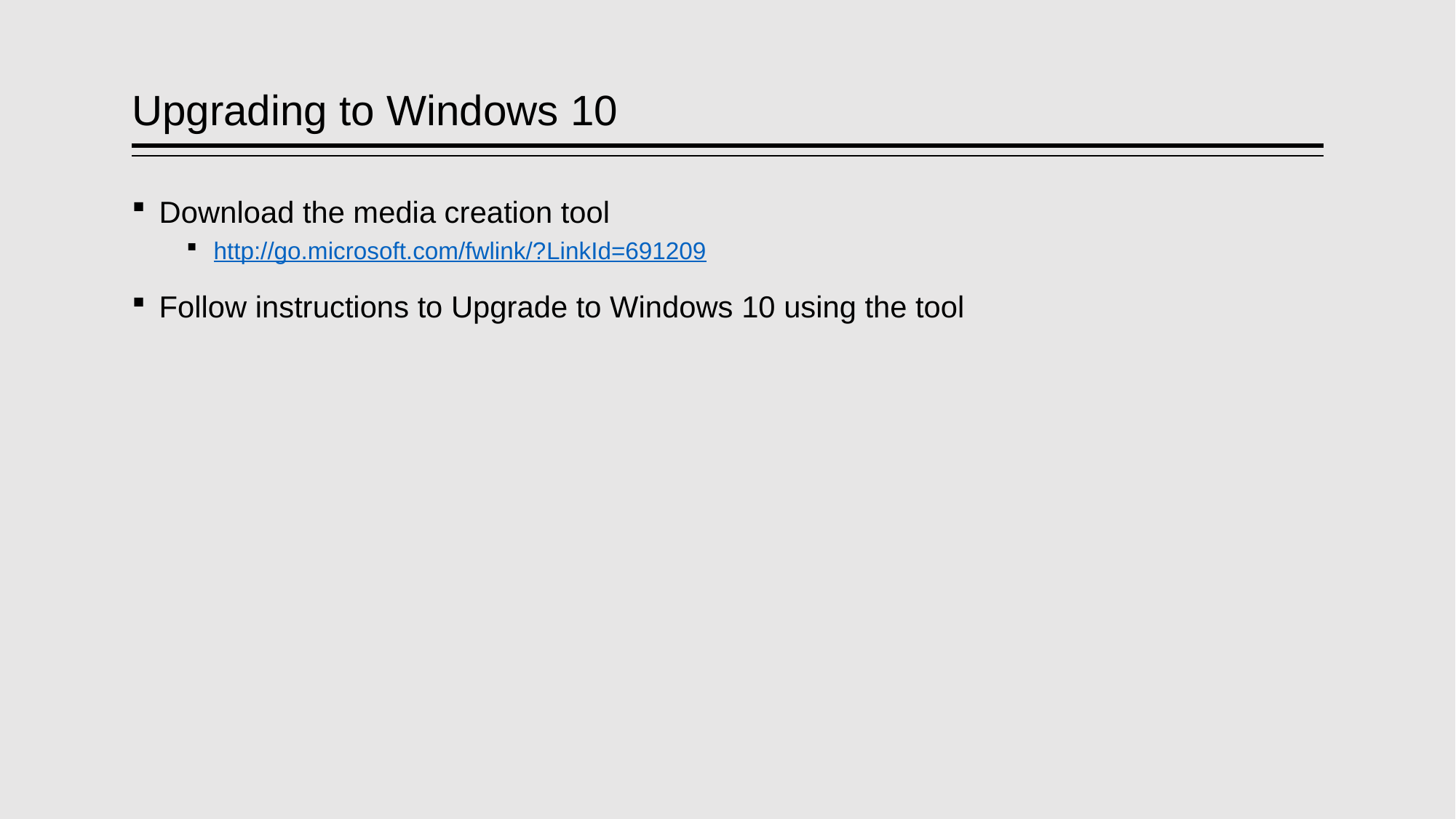

# Upgrading to Windows 10
Download the media creation tool
http://go.microsoft.com/fwlink/?LinkId=691209
Follow instructions to Upgrade to Windows 10 using the tool